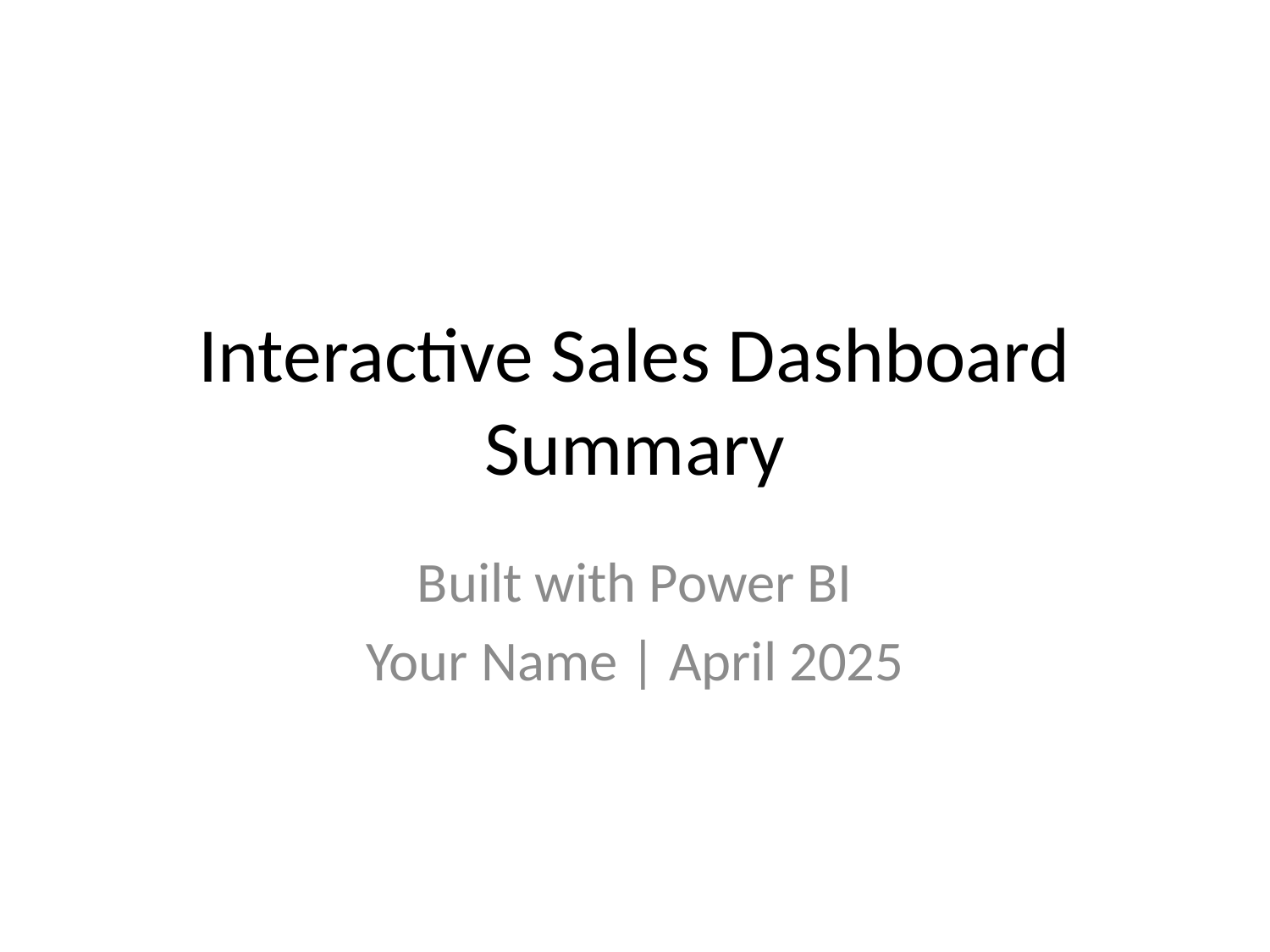

# Interactive Sales Dashboard Summary
Built with Power BI
Your Name | April 2025